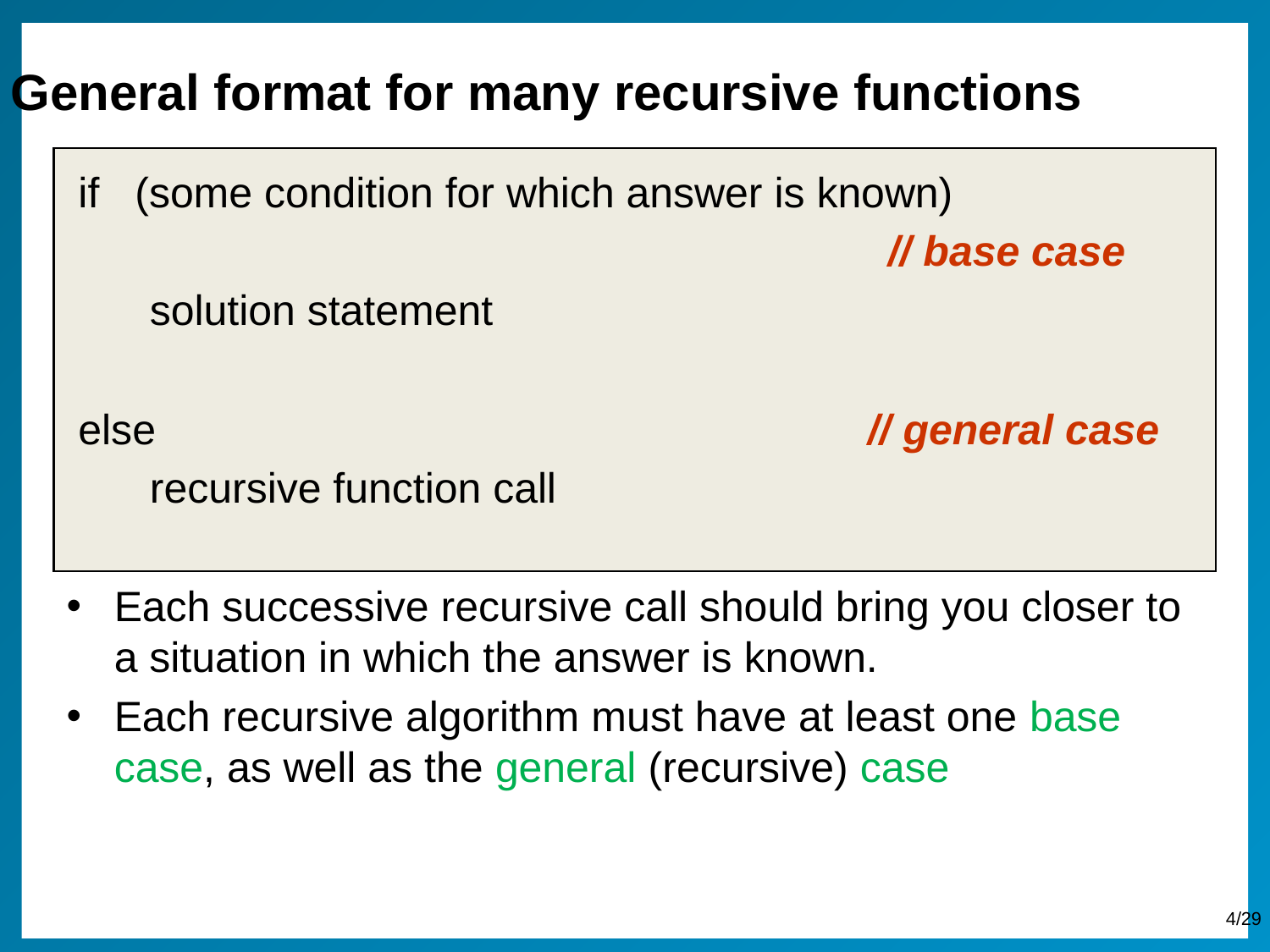

# General format for many recursive functions

 if   (some condition for which answer is known)
							 // base case
	   solution statement

 else				 	          // general case
	   recursive function call

Each successive recursive call should bring you closer to a situation in which the answer is known.
Each recursive algorithm must have at least one base case, as well as the general (recursive) case